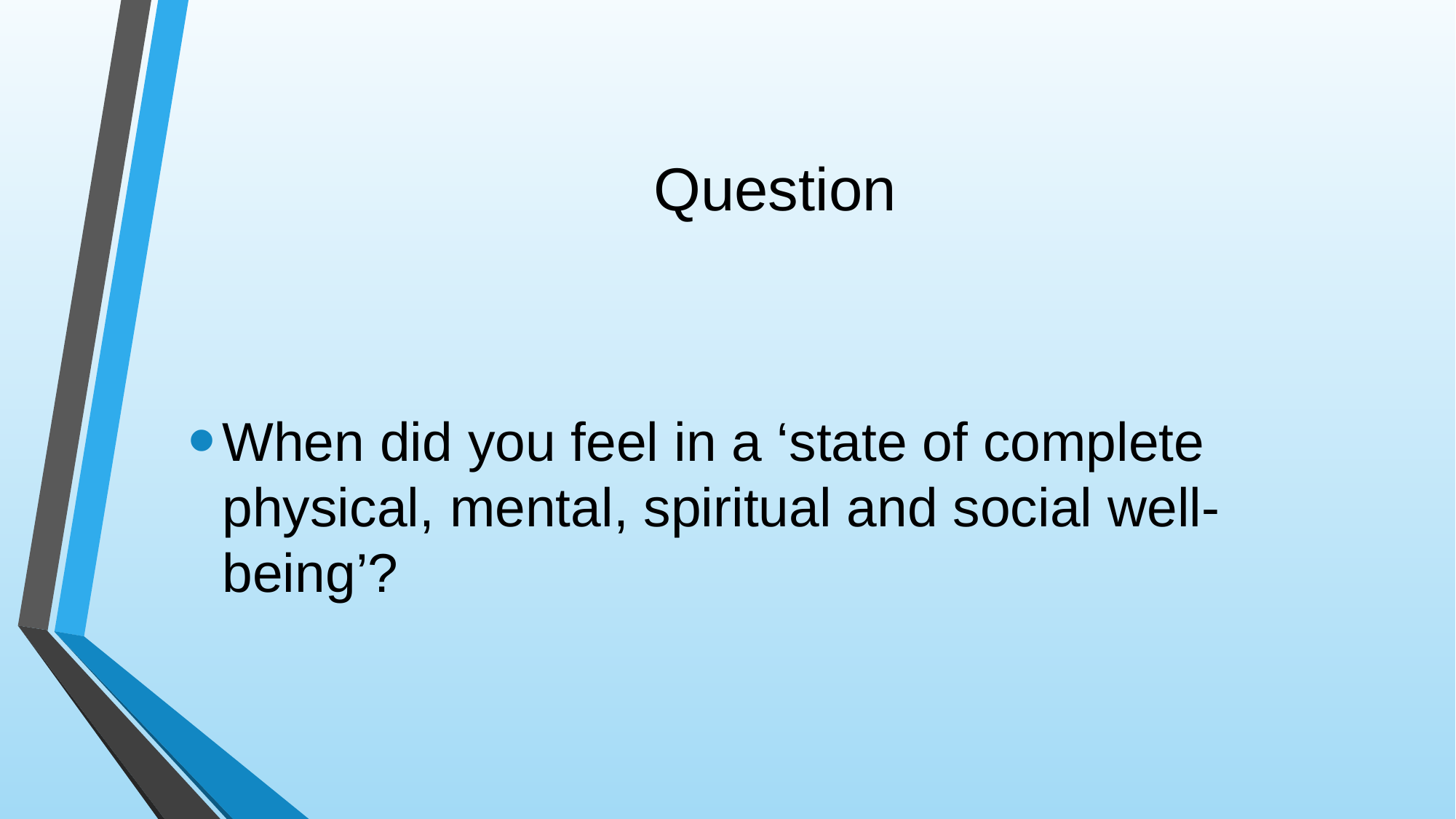

# Question
When did you feel in a ‘state of complete physical, mental, spiritual and social well-being’?